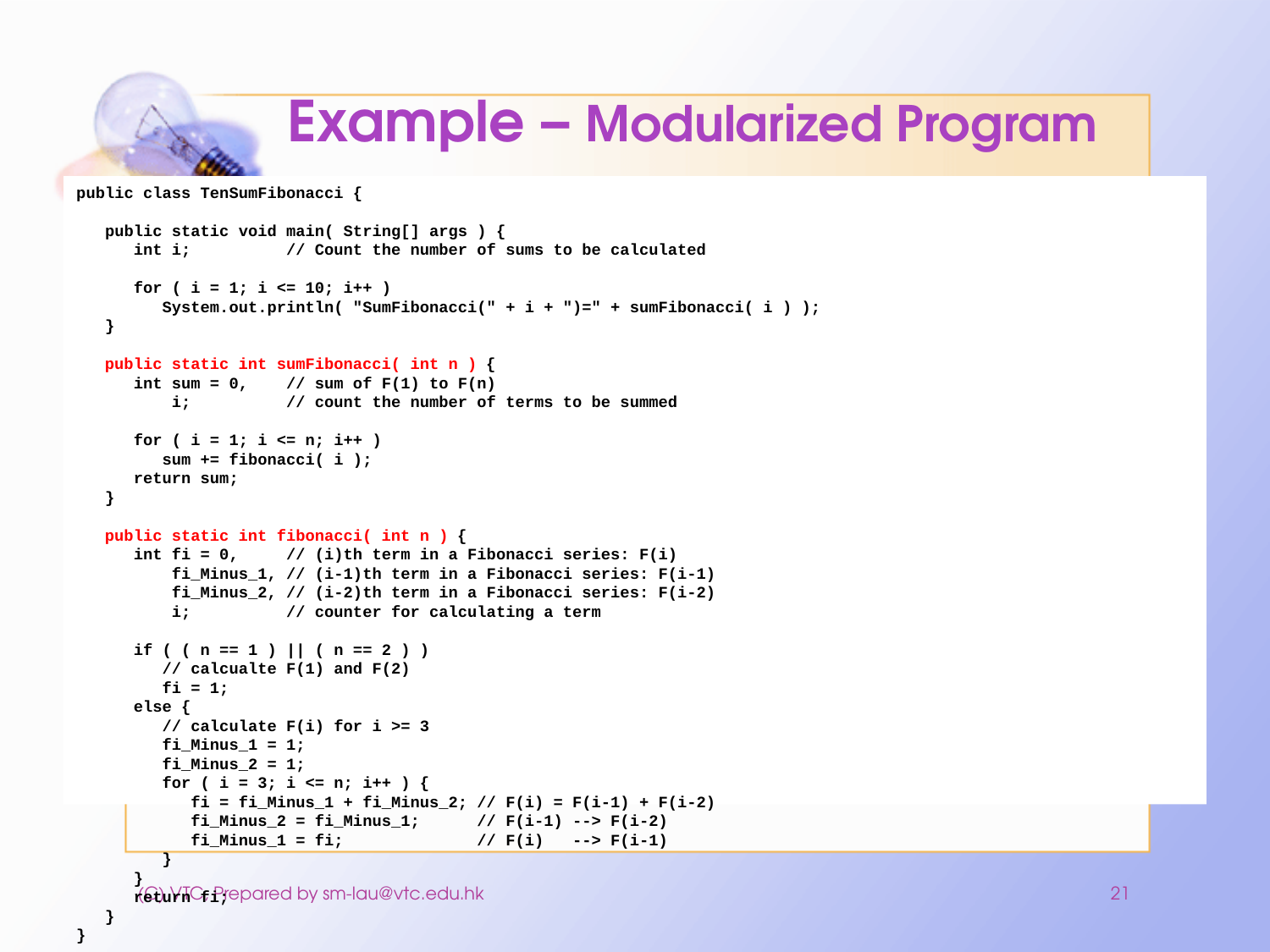

# Example – Modularized Program
public class TenSumFibonacci {
   public static void main( String[] args ) {
      int i;          // Count the number of sums to be calculated
      for ( i = 1; i <= 10; i++ )
         System.out.println( "SumFibonacci(" + i + ")=" + sumFibonacci( i ) );
   }
   public static int sumFibonacci( int n ) {
      int sum = 0,    // sum of F(1) to F(n)
          i;          // count the number of terms to be summed
      for ( i = 1; i <= n; i++ )
         sum += fibonacci( i );
      return sum;
   }
   public static int fibonacci( int n ) {
      int fi = 0,     // (i)th term in a Fibonacci series: F(i)
          fi_Minus_1, // (i-1)th term in a Fibonacci series: F(i-1)
          fi_Minus_2, // (i-2)th term in a Fibonacci series: F(i-2)
          i;          // counter for calculating a term
      if ( ( n == 1 ) || ( n == 2 ) )
         // calcualte F(1) and F(2)
         fi = 1;
      else {
         // calculate F(i) for i >= 3
         fi_Minus_1 = 1;
         fi_Minus_2 = 1;
         for ( i = 3; i <= n; i++ ) {
            fi = fi_Minus_1 + fi_Minus_2; // F(i) = F(i-1) + F(i-2)
            fi_Minus_2 = fi_Minus_1;      // F(i-1) --> F(i-2)
            fi_Minus_1 = fi;              // F(i)   --> F(i-1)
         }
      }
      return fi;
   }
}

(C) VTC, Prepared by sm-lau@vtc.edu.hk
21